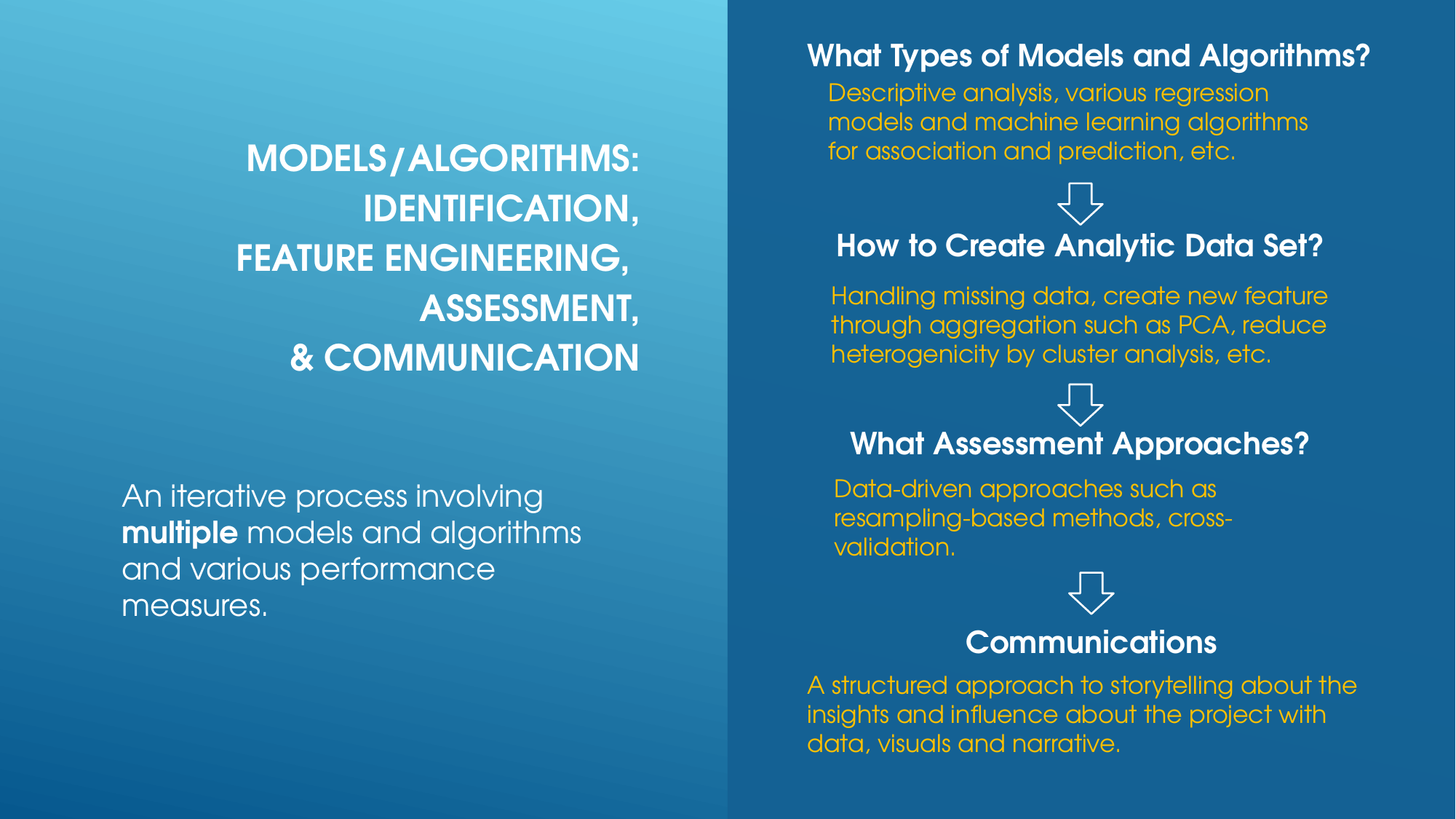

What Types of Models and Algorithms?
Descriptive analysis, various regression models and machine learning algorithms for association and prediction, etc.

Models/algorithms:
Identification,
Feature Engineering,
Assessment,
& Communication

How to Create Analytic Data Set?
Handling missing data, create new feature through aggregation such as PCA, reduce heterogenicity by cluster analysis, etc.

What Assessment Approaches?
Data-driven approaches such as resampling-based methods, cross-validation.
An iterative process involving multiple models and algorithms and various performance measures.

Communications
A structured approach to storytelling about the insights and influence about the project with data, visuals and narrative.